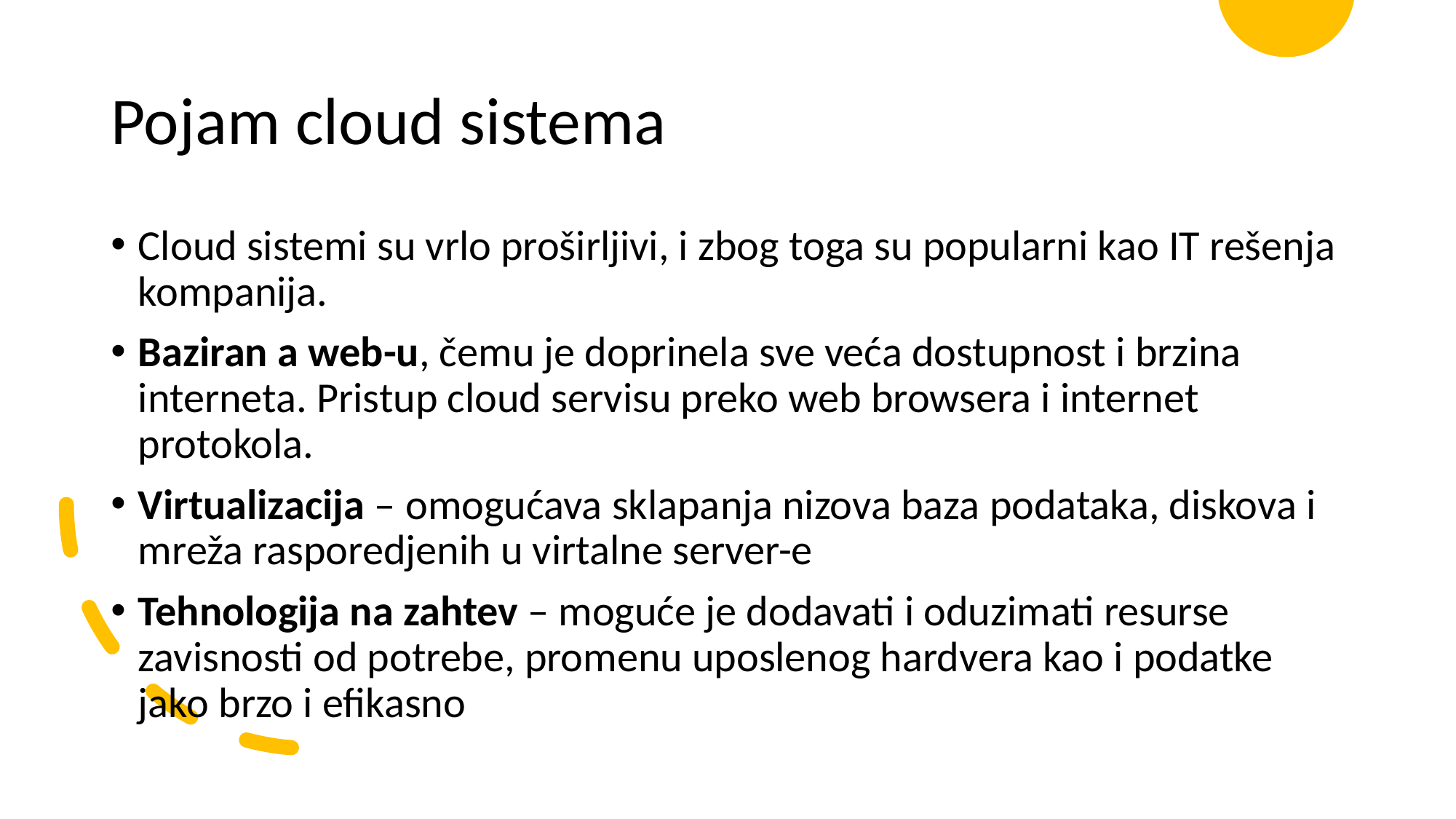

# Pojam cloud sistema
Cloud sistemi su vrlo proširljivi, i zbog toga su popularni kao IT rešenja kompanija.
Baziran a web-u, čemu je doprinela sve veća dostupnost i brzina interneta. Pristup cloud servisu preko web browsera i internet protokola.
Virtualizacija – omogućava sklapanja nizova baza podataka, diskova i mreža rasporedjenih u virtalne server-e
Tehnologija na zahtev – moguće je dodavati i oduzimati resurse zavisnosti od potrebe, promenu uposlenog hardvera kao i podatke jako brzo i efikasno